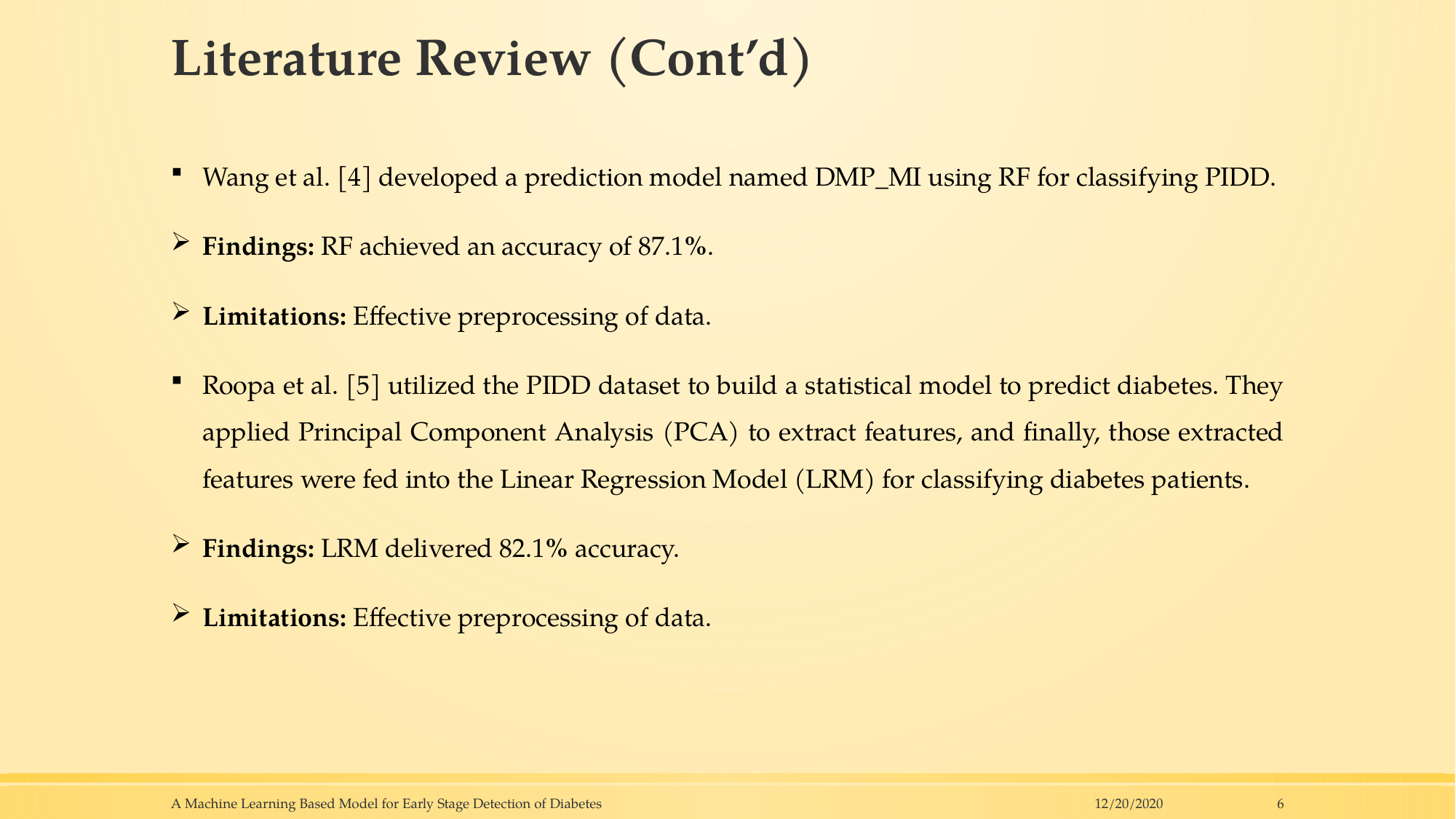

# Literature Review (Cont’d)
Wang et al. [4] developed a prediction model named DMP_MI using RF for classifying PIDD.
Findings: RF achieved an accuracy of 87.1%.
Limitations: Effective preprocessing of data.
Roopa et al. [5] utilized the PIDD dataset to build a statistical model to predict diabetes. They applied Principal Component Analysis (PCA) to extract features, and finally, those extracted features were fed into the Linear Regression Model (LRM) for classifying diabetes patients.
Findings: LRM delivered 82.1% accuracy.
Limitations: Effective preprocessing of data.

A Machine Learning Based Model for Early Stage Detection of Diabetes
12/20/2020
6